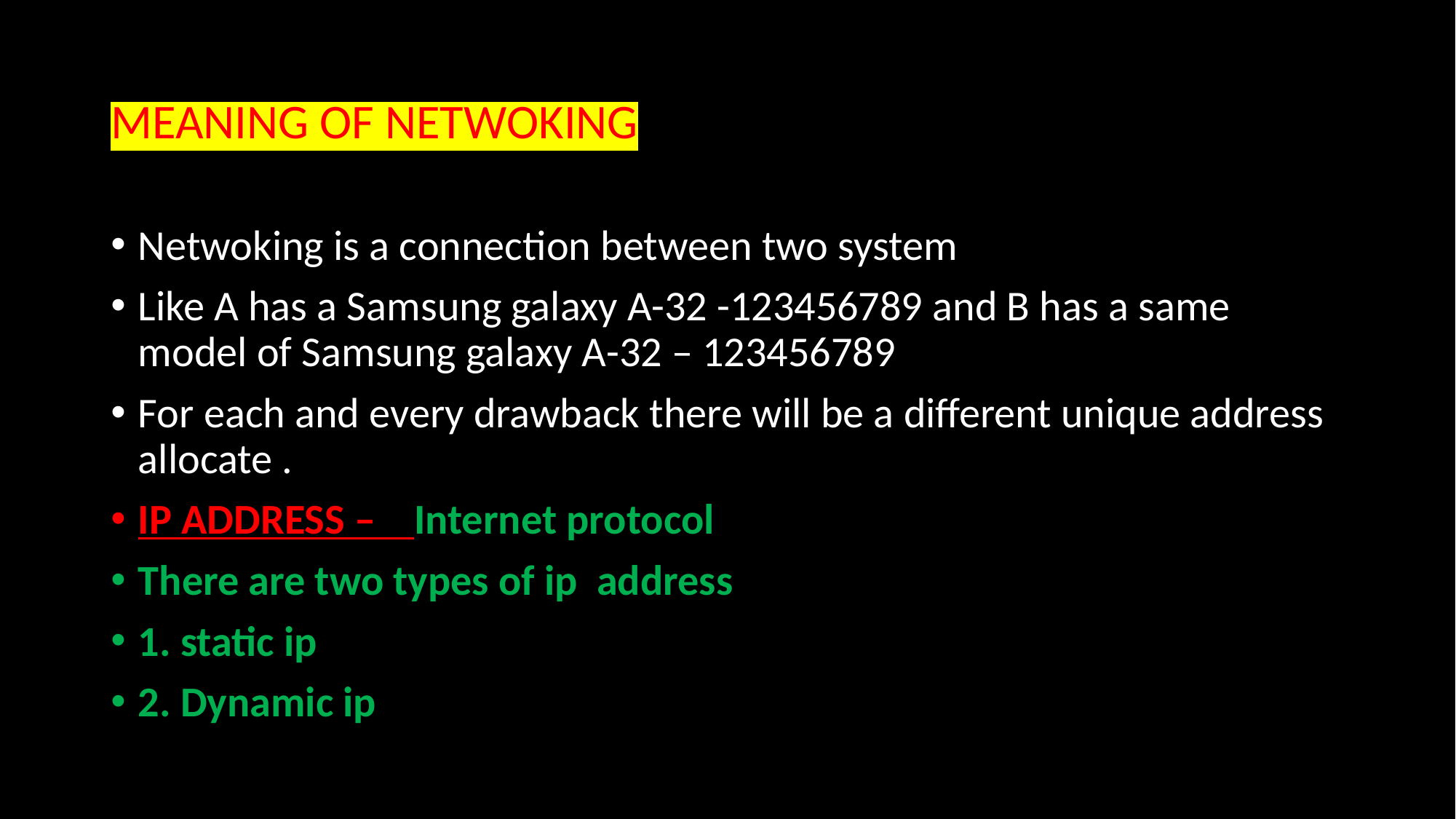

# MEANING OF NETWOKING
Netwoking is a connection between two system
Like A has a Samsung galaxy A-32 -123456789 and B has a same model of Samsung galaxy A-32 – 123456789
For each and every drawback there will be a different unique address allocate .
IP ADDRESS –    Internet protocol
There are two types of ip  address
1. static ip
2. Dynamic ip